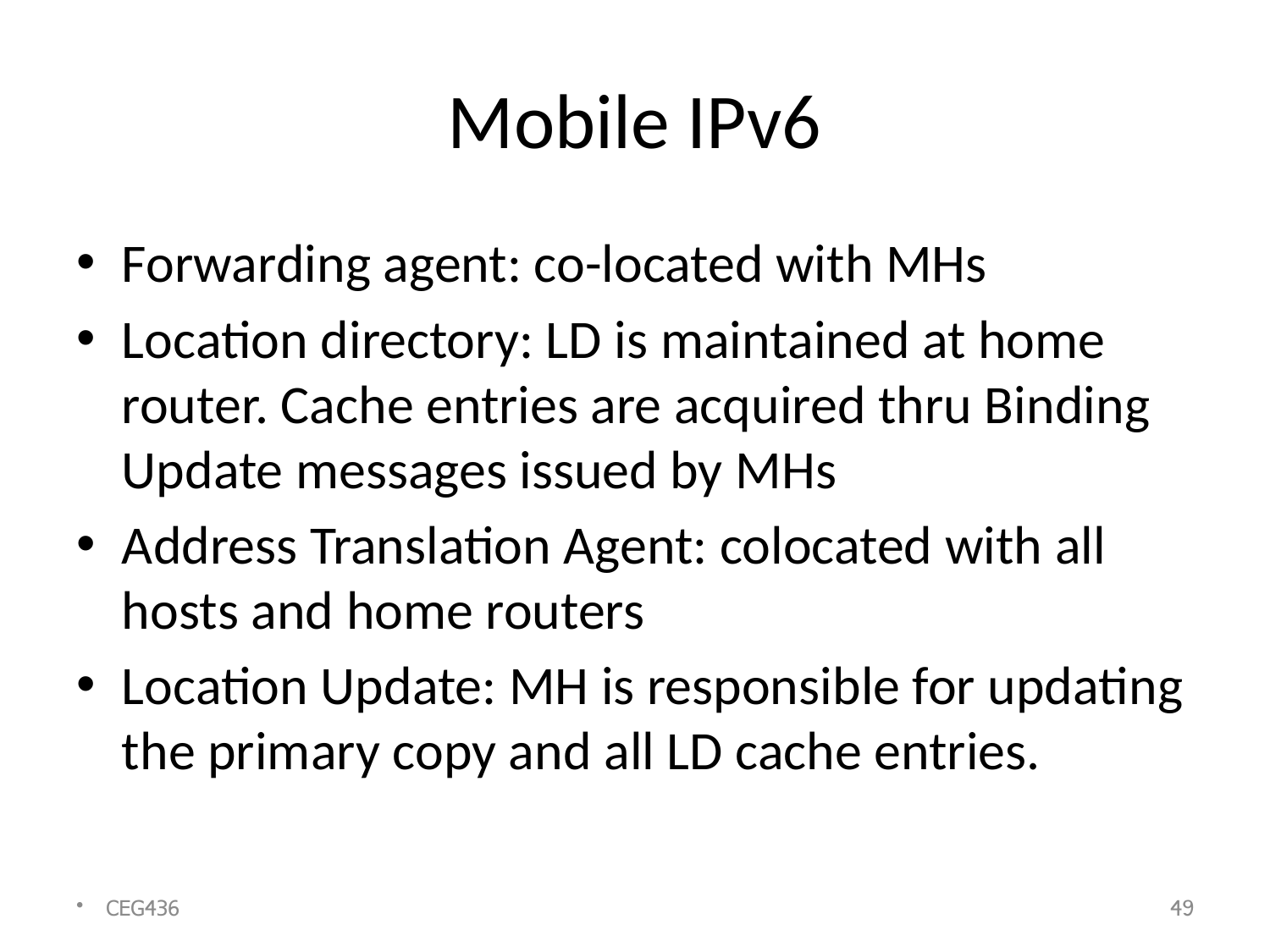

# Mobile IPv6
Forwarding agent: co-located with MHs
Location directory: LD is maintained at home router. Cache entries are acquired thru Binding Update messages issued by MHs
Address Translation Agent: colocated with all hosts and home routers
Location Update: MH is responsible for updating the primary copy and all LD cache entries.
CEG436

49